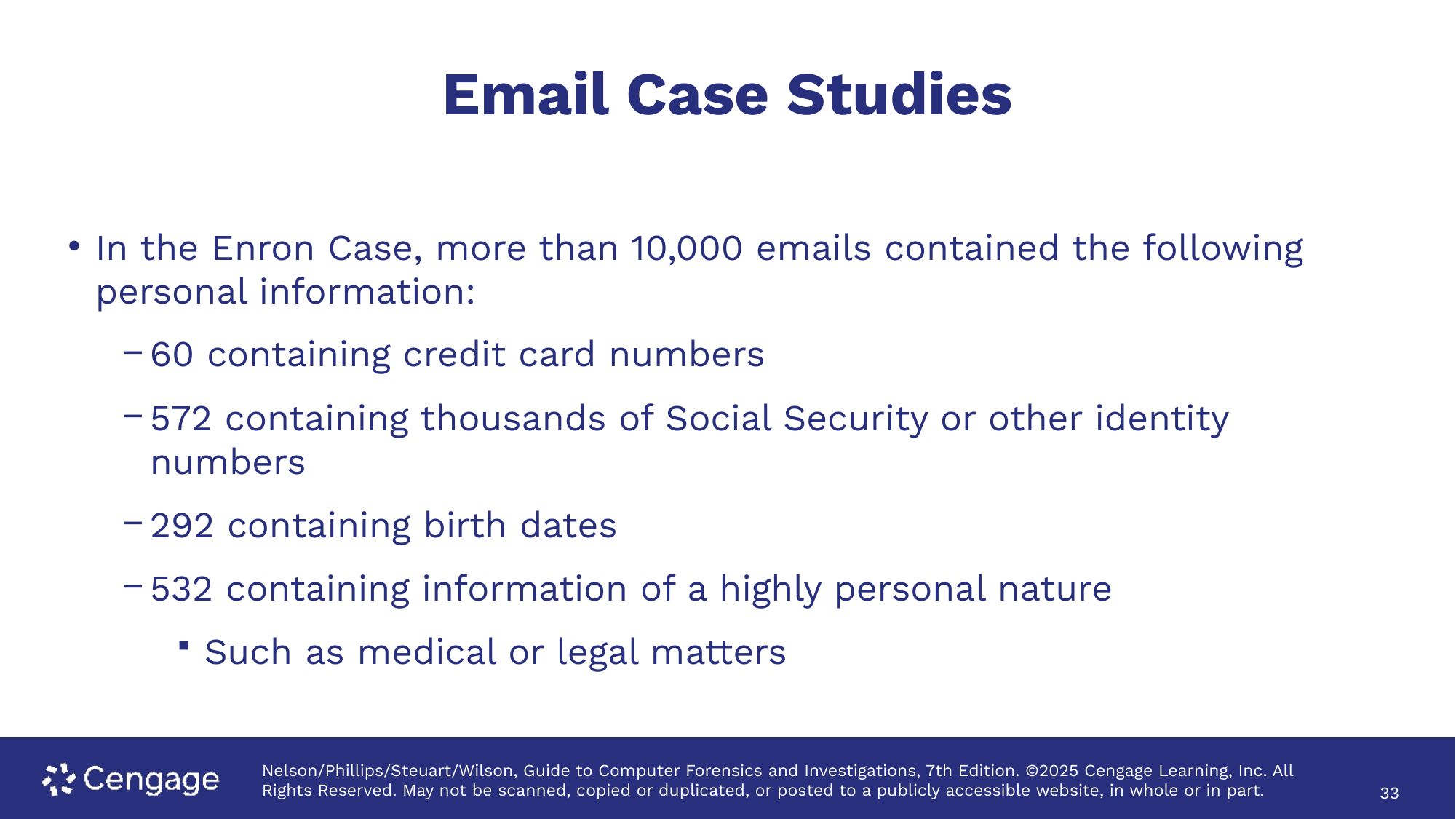

# Email Case Studies
In the Enron Case, more than 10,000 emails contained the following personal information:
60 containing credit card numbers
572 containing thousands of Social Security or other identity numbers
292 containing birth dates
532 containing information of a highly personal nature
Such as medical or legal matters